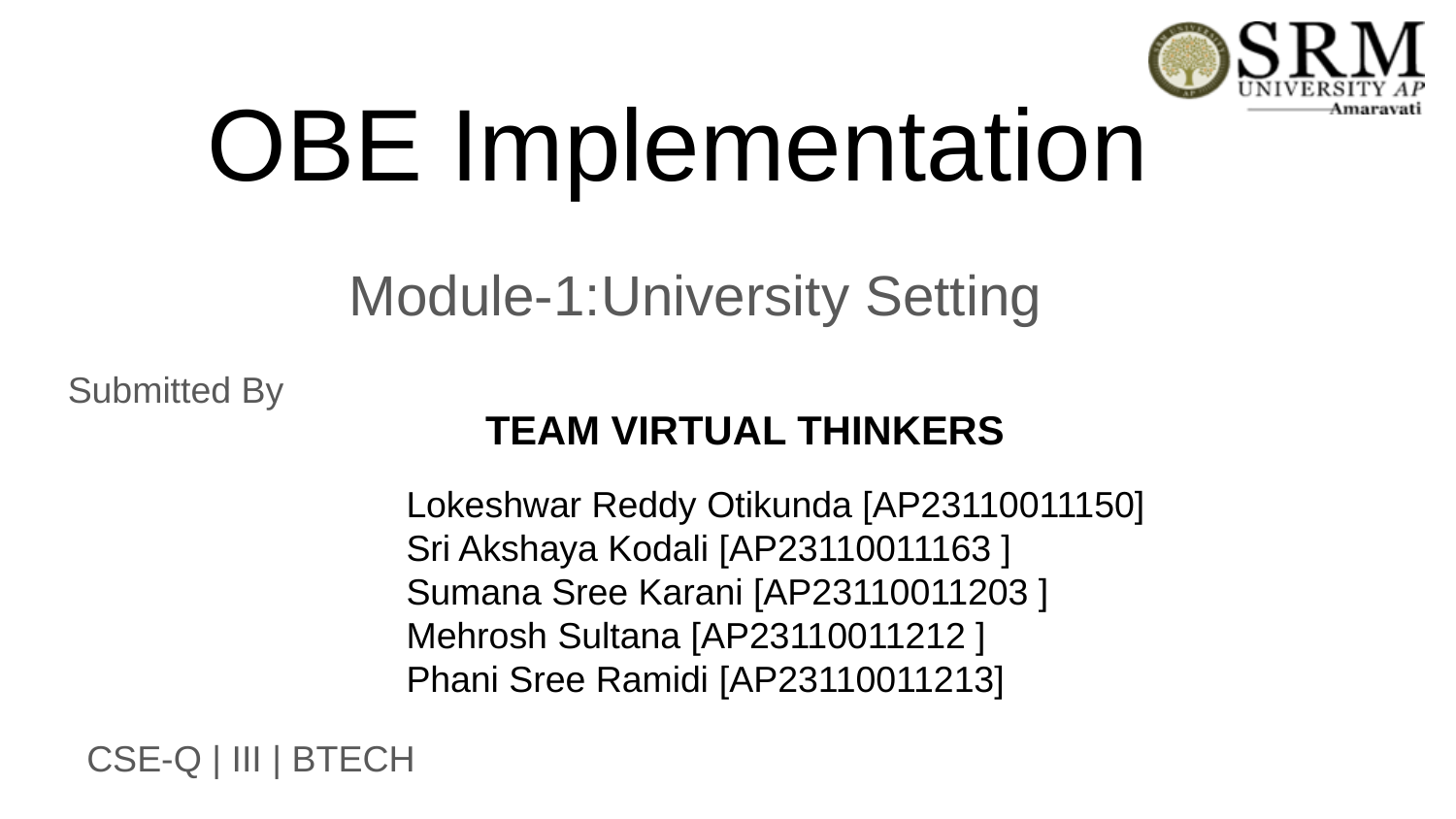

# OBE Implementation

Module-1:University Setting
Submitted By

TEAM VIRTUAL THINKERS
Lokeshwar Reddy Otikunda [AP23110011150]
Sri Akshaya Kodali [AP23110011163 ]
Sumana Sree Karani [AP23110011203 ]
Mehrosh Sultana [AP23110011212 ]
Phani Sree Ramidi [AP23110011213]
CSE-Q | III | BTECH